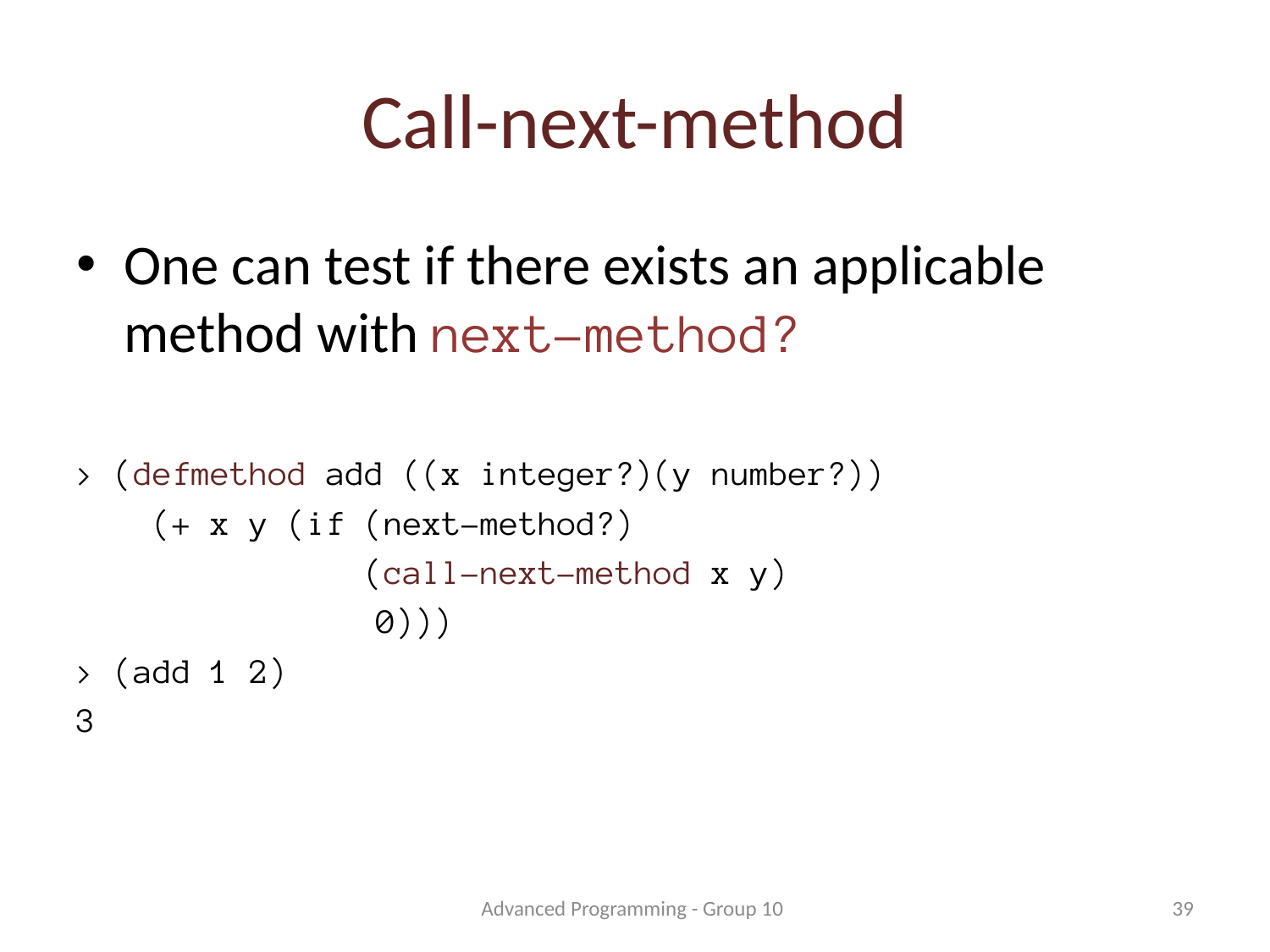

# Call-next-method
One can test if there exists an applicable method with next-method?

> (defmethod add ((x integer?)(y number?))
    (+ x y (if (next-method?)
               (call-next-method x y)
	         0)))
> (add 1 2)
3

Advanced Programming - Group 10
39